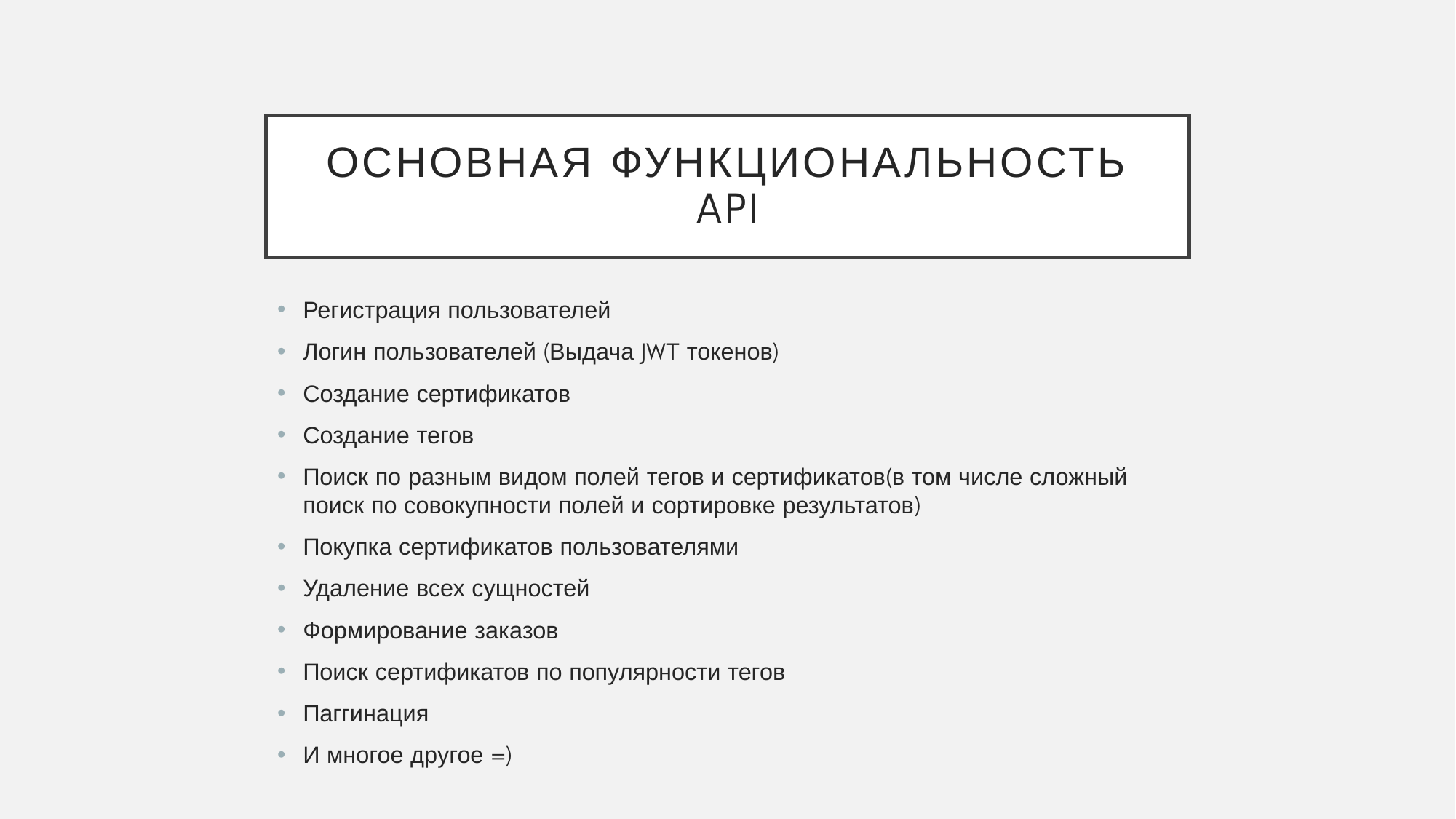

# Основная функциональность api
Регистрация пользователей
Логин пользователей (Выдача JWT токенов)
Создание сертификатов
Создание тегов
Поиск по разным видом полей тегов и сертификатов(в том числе сложный поиск по совокупности полей и сортировке результатов)
Покупка сертификатов пользователями
Удаление всех сущностей
Формирование заказов
Поиск сертификатов по популярности тегов
Паггинация
И многое другое =)